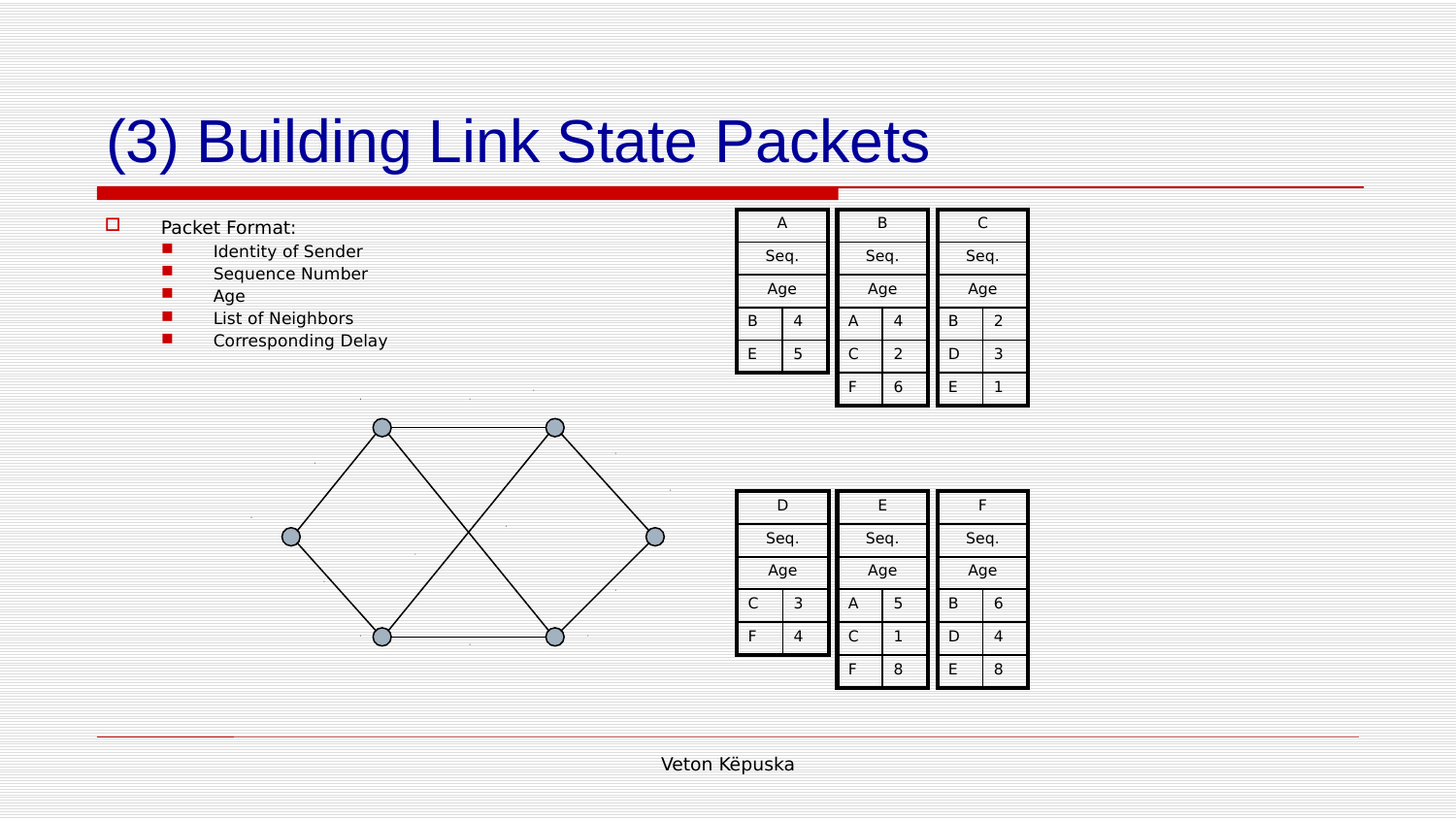

# (3) Building Link State Packets
Packet Format:
Identity of Sender
Sequence Number
Age
List of Neighbors
Corresponding Delay

Packets easily built – problem with knowing when to built them.
| A |  |
| --- | --- |
| Seq. |  |
| Age |  |
| B | 4 |
| E | 5 |
| B |  |
| --- | --- |
| Seq. |  |
| Age |  |
| A | 4 |
| C | 2 |
| F | 6 |
| C |  |
| --- | --- |
| Seq. |  |
| Age |  |
| B | 2 |
| D | 3 |
| E | 1 |
C
B
2

3
4
D
A
6
1
5
4
F
8
| D |  |
| --- | --- |
| Seq. |  |
| Age |  |
| C | 3 |
| F | 4 |
| E |  |
| --- | --- |
| Seq. |  |
| Age |  |
| A | 5 |
| C | 1 |
| F | 8 |
| F |  |
| --- | --- |
| Seq. |  |
| Age |  |
| B | 6 |
| D | 4 |
| E | 8 |
E

Veton Këpuska
32